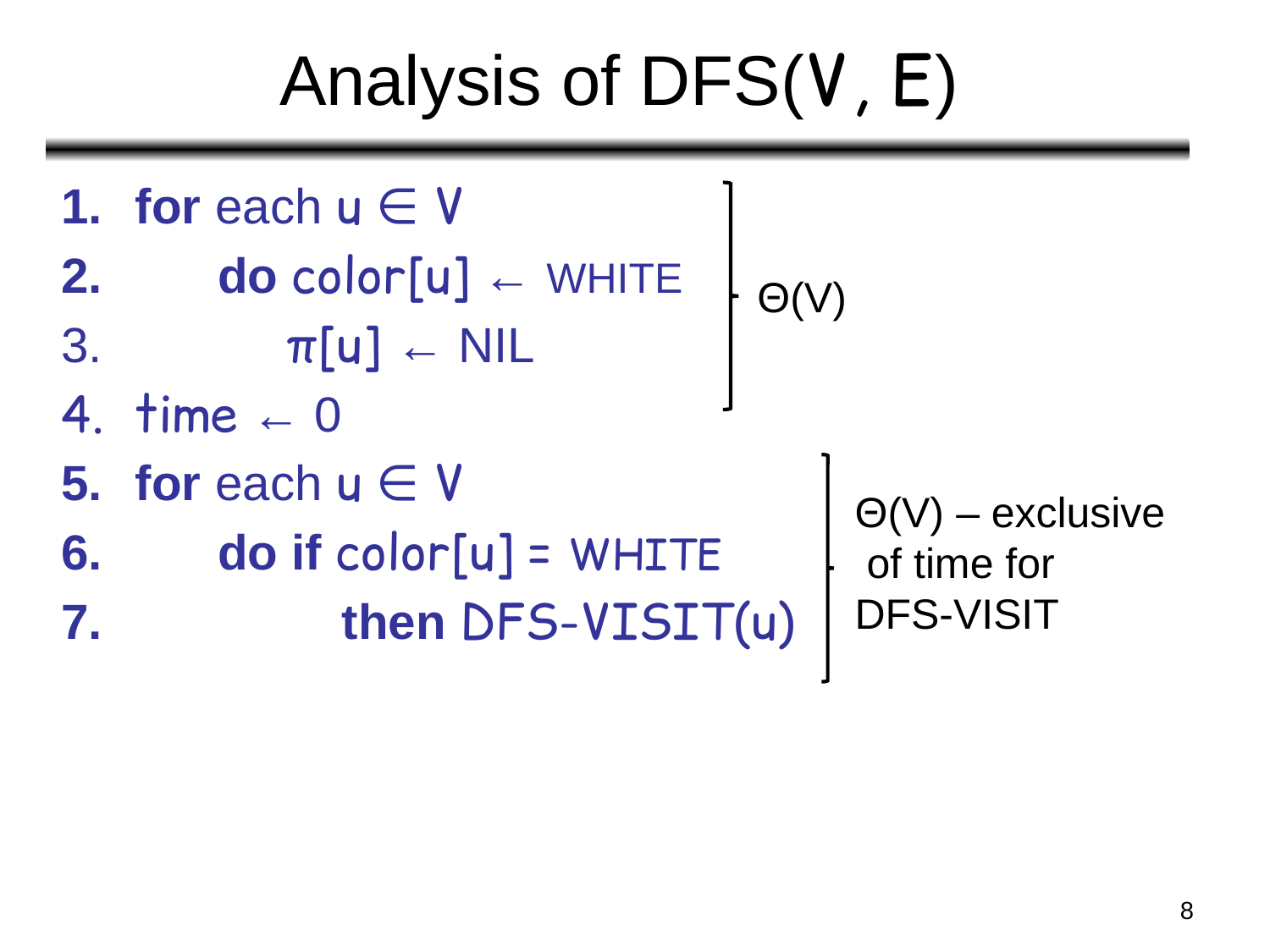

# Analysis of DFS(V, E)
for each u ∈ V
      do color[u] ← WHITE
           π[u] ← NIL
time ← 0
for each u ∈ V
      do if color[u] = WHITE
               then DFS-VISIT(u)

Θ(V)

Θ(V) – exclusive  of time for
DFS-VISIT
8